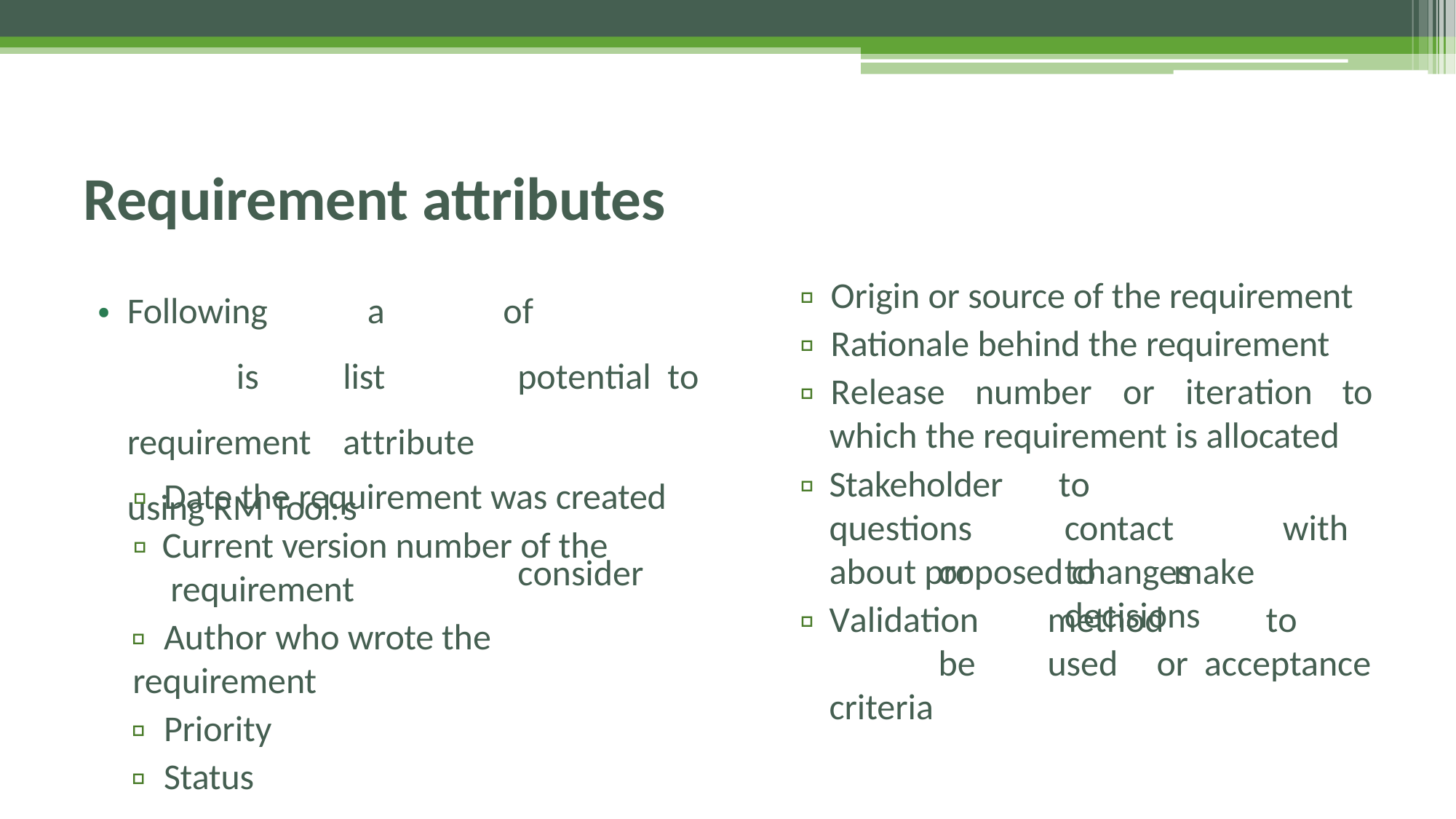

# Requirement attributes
•	Following	is  requirement  using RM Tool:
a	list  attributes
of	potential  to		consider
▫	Origin or source of the requirement
▫	Rationale behind the requirement
▫	Release	number	or	iteration	to
which the requirement is allocated
▫	Stakeholder  questions	or
to		contact	with  to	make	decisions
▫	Date the requirement was created
▫	Current version number of the  requirement
▫	Author who wrote the requirement
▫	Priority
▫	Status
about proposed changes
▫	Validation	method	to	be	used	or  acceptance criteria